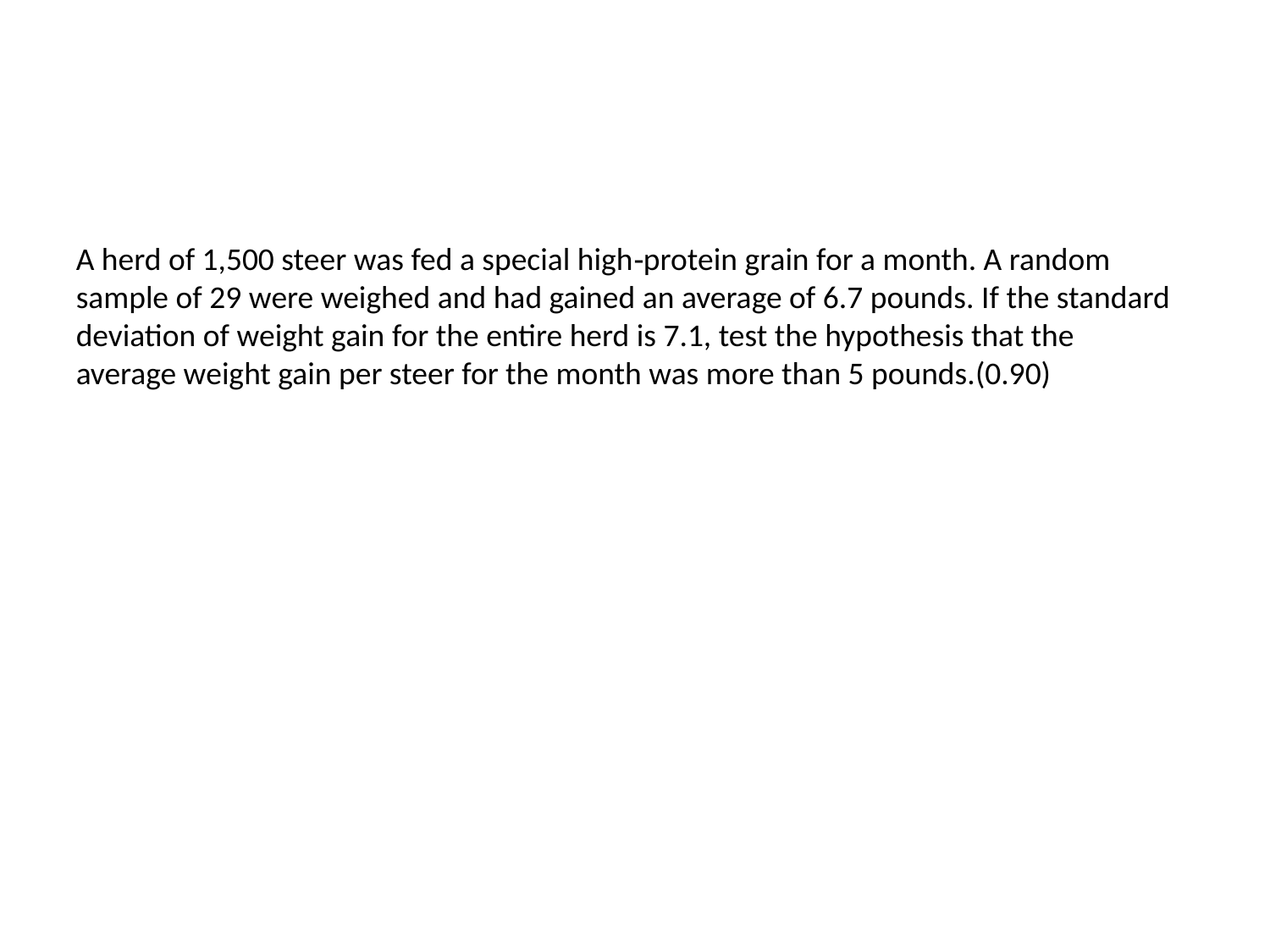

#
A herd of 1,500 steer was fed a special high‐protein grain for a month. A random sample of 29 were weighed and had gained an average of 6.7 pounds. If the standard deviation of weight gain for the entire herd is 7.1, test the hypothesis that the average weight gain per steer for the month was more than 5 pounds.(0.90)